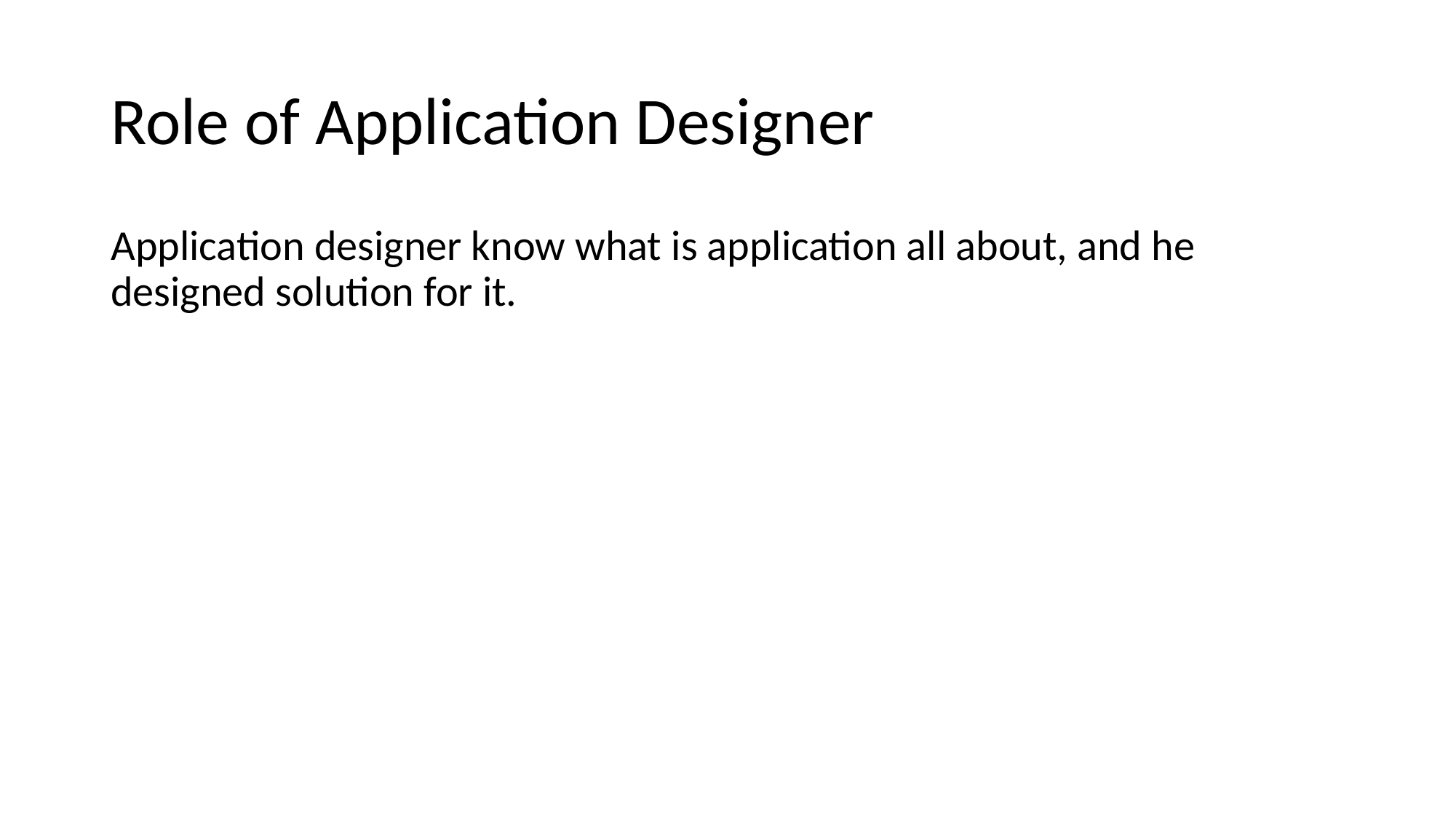

# Role of Application Designer
Application designer know what is application all about, and he designed solution for it.